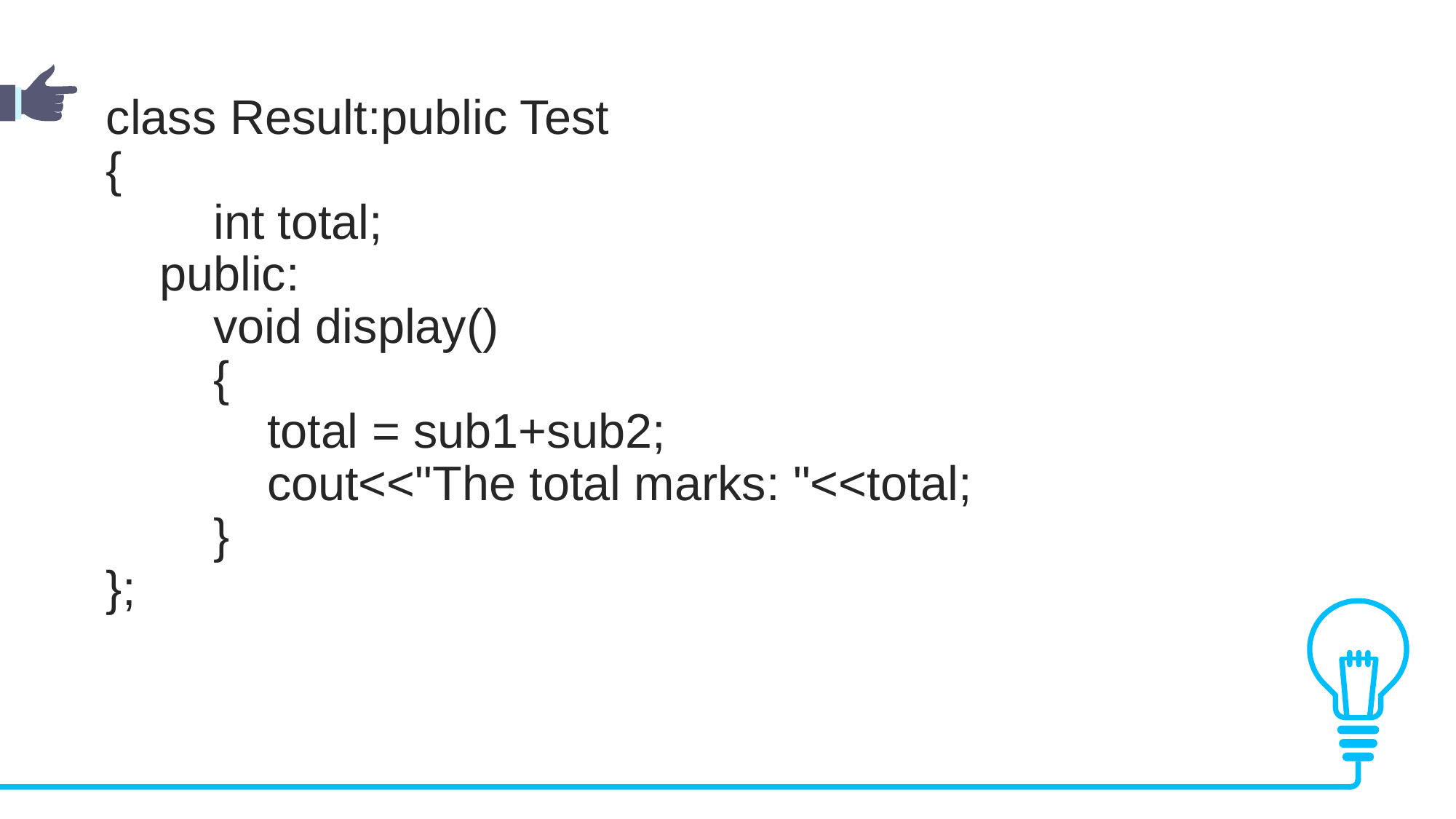

class Result:public Test
{
        int total;
    public:
        void display()
        {
            total = sub1+sub2;
            cout<<"The total marks: "<<total;
        }
};